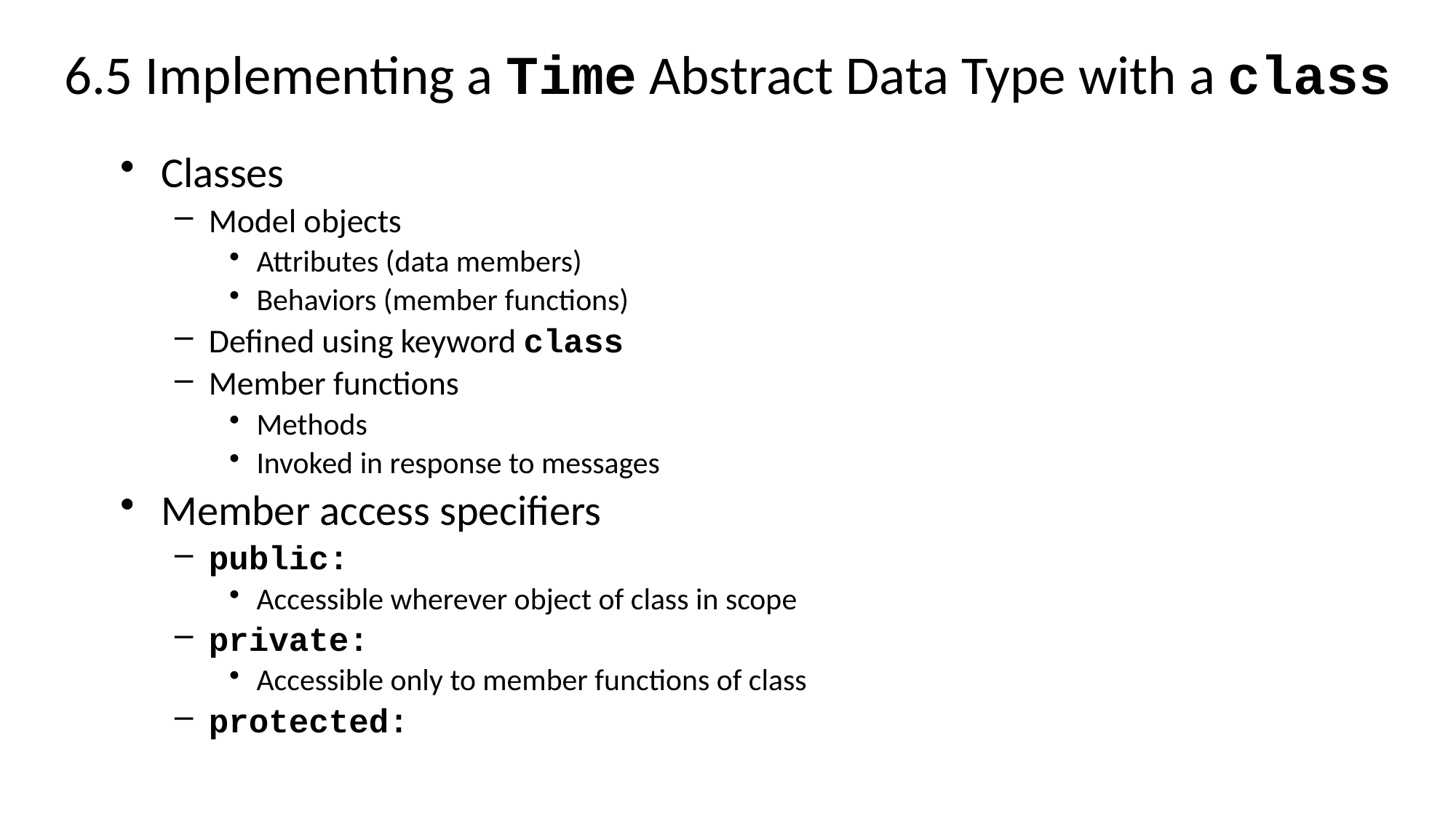

# 6.5 Implementing a Time Abstract Data Type with a class
Classes
Model objects
Attributes (data members)
Behaviors (member functions)
Defined using keyword class
Member functions
Methods
Invoked in response to messages
Member access specifiers
public:
Accessible wherever object of class in scope
private:
Accessible only to member functions of class
protected: